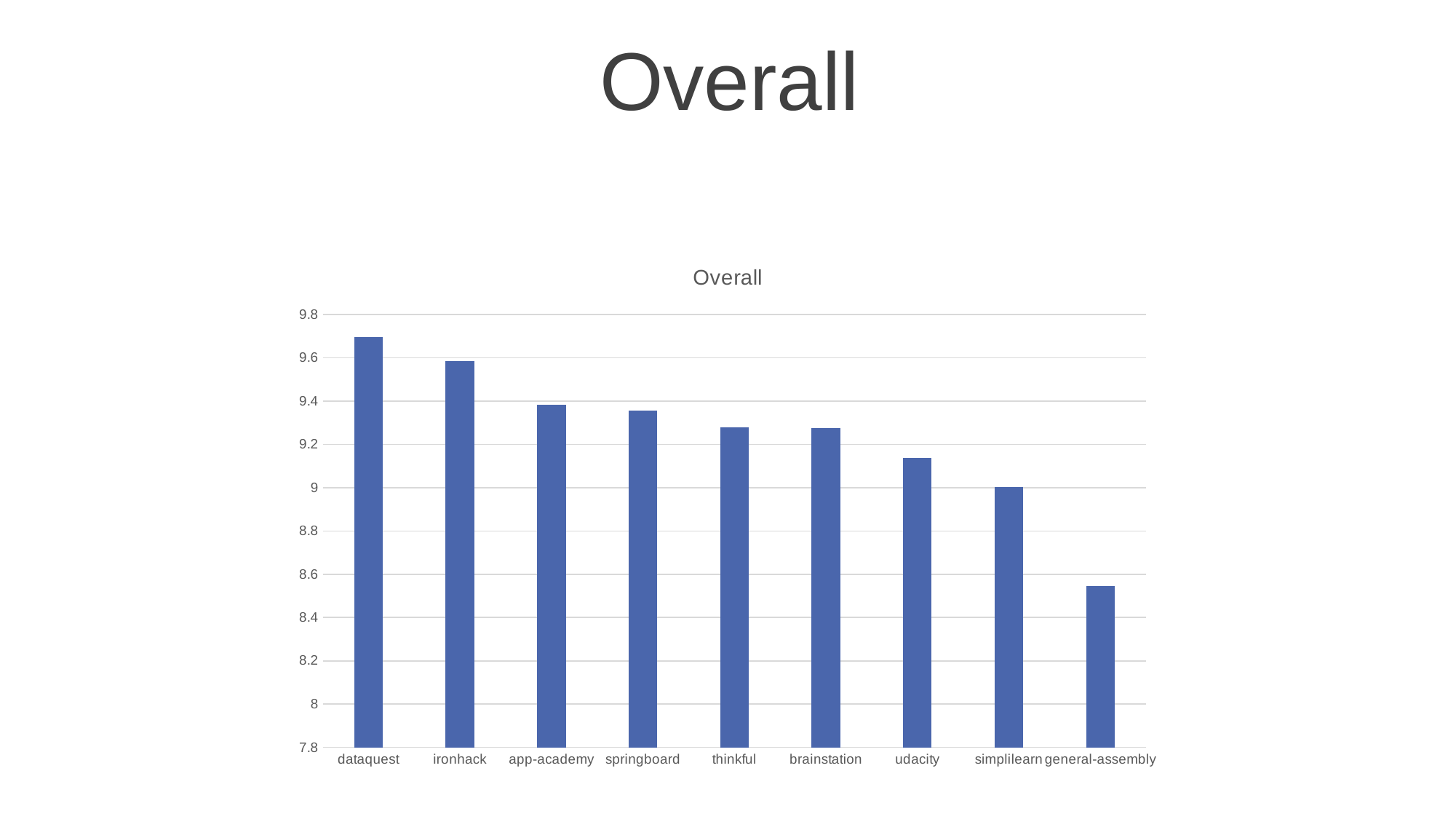

Overall

### Chart: Overall

| Category | overall_mean |
|---|---|
| dataquest | 9.69536423841059 |
| ironhack | 9.58540372670807 |
| app-academy | 9.38358458961474 |
| springboard | 9.35585042219541 |
| thinkful | 9.2768532526475 |
| brainstation | 9.27444794952681 |
| udacity | 9.13594306049822 |
| simplilearn | 9.00224719101123 |
| general-assembly | 8.54690618762475 |